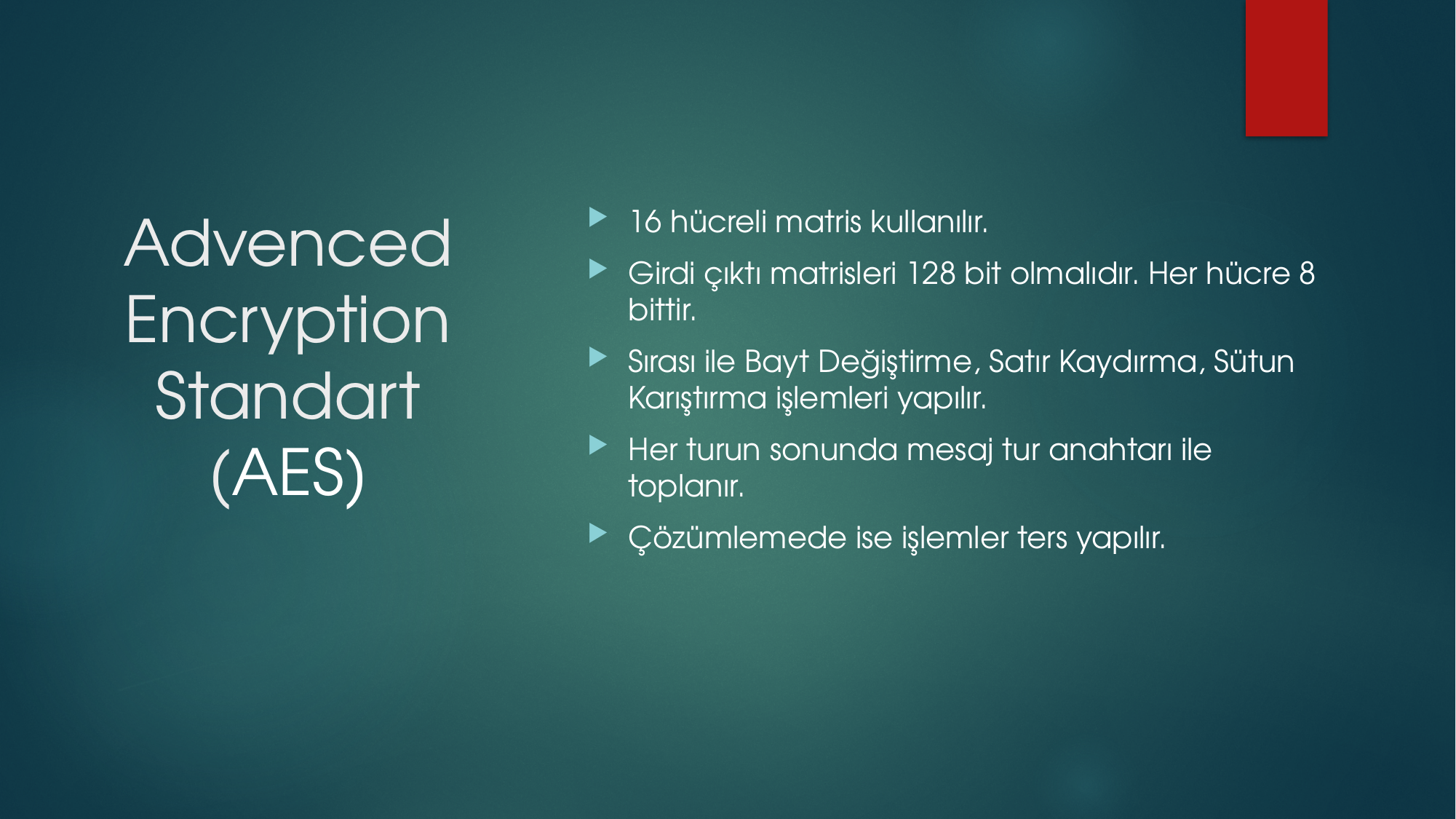

# Advenced Encryption Standart (AES)
16 hücreli matris kullanılır.
Girdi çıktı matrisleri 128 bit olmalıdır. Her hücre 8 bittir.
Sırası ile Bayt Değiştirme, Satır Kaydırma, Sütun Karıştırma işlemleri yapılır.
Her turun sonunda mesaj tur anahtarı ile toplanır.
Çözümlemede ise işlemler ters yapılır.